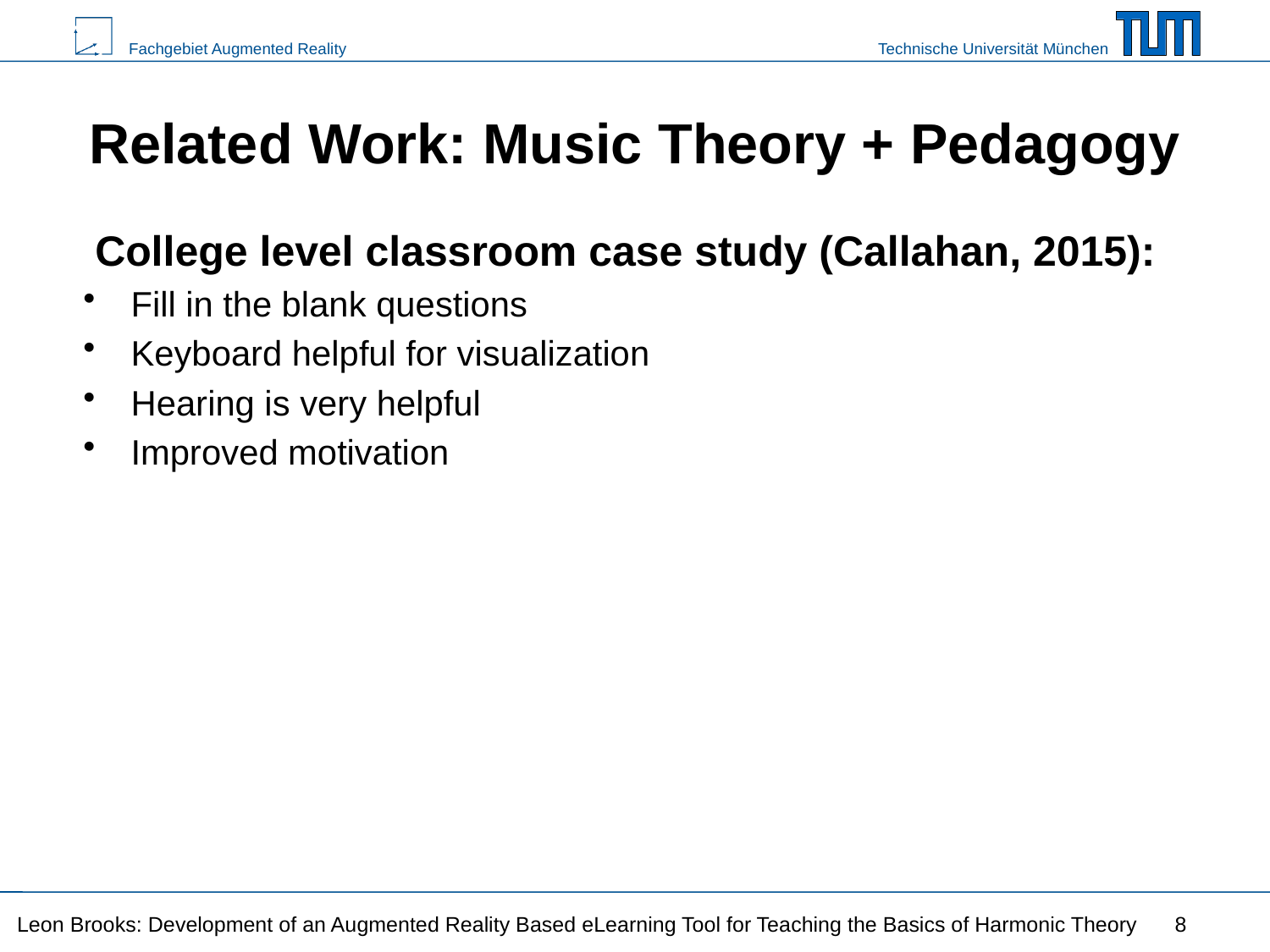

# Related Work: Music Theory + Pedagogy
 College level classroom case study (Callahan, 2015):
Fill in the blank questions
Keyboard helpful for visualization
Hearing is very helpful
Improved motivation
Leon Brooks: Development of an Augmented Reality Based eLearning Tool for Teaching the Basics of Harmonic Theory
8